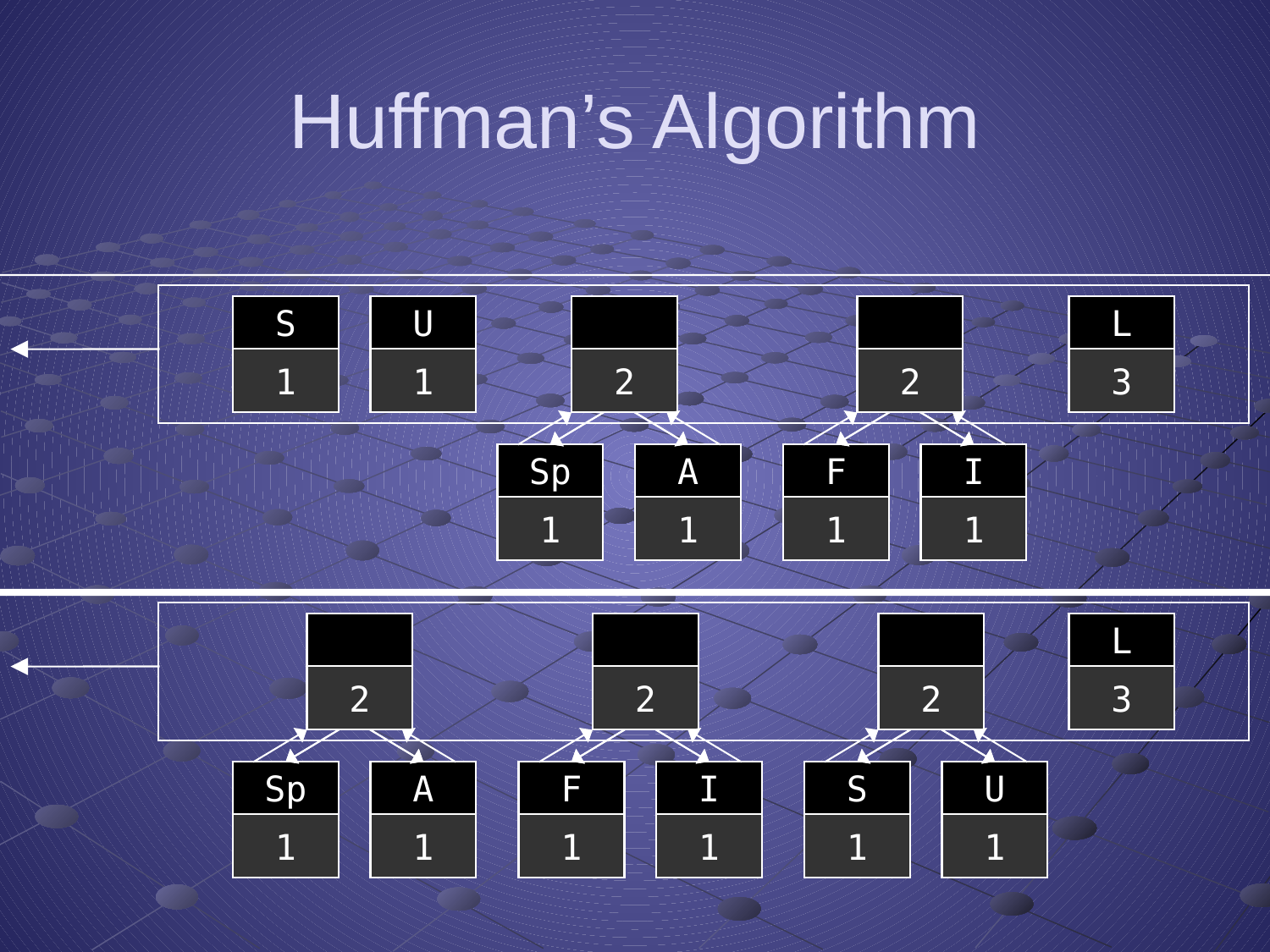

# Huffman’s Algorithm

S
U

L

1
1
2
2
3

Sp
A
F
I
1
1
1
1

L

2
2
2
3

Sp
A
F
I
S
U
1
1
1
1
1
1